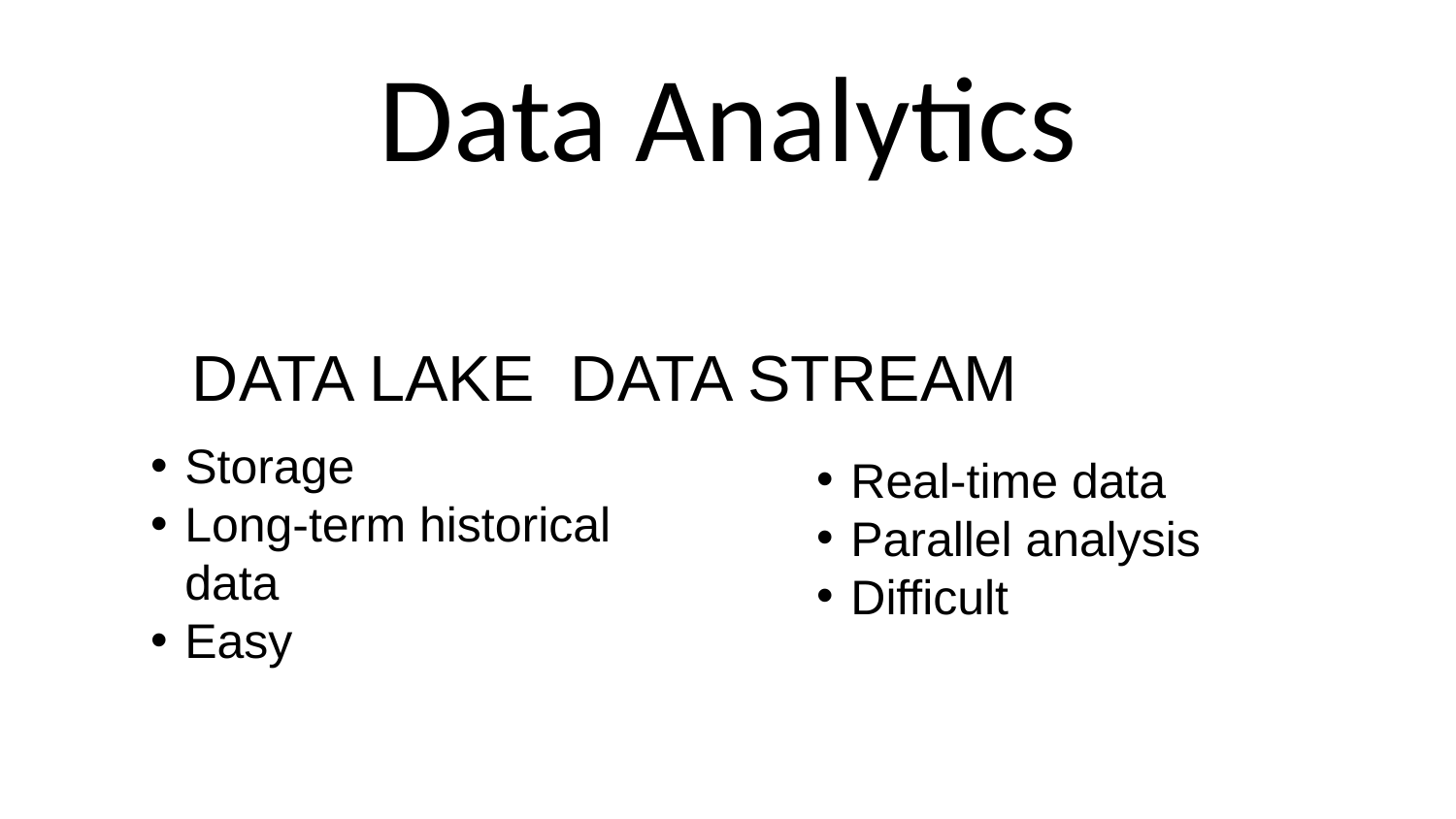

# Data Analytics
DATA LAKE  DATA STREAM
Storage
Long-term historical data
Easy
Real-time data
Parallel analysis
Difficult